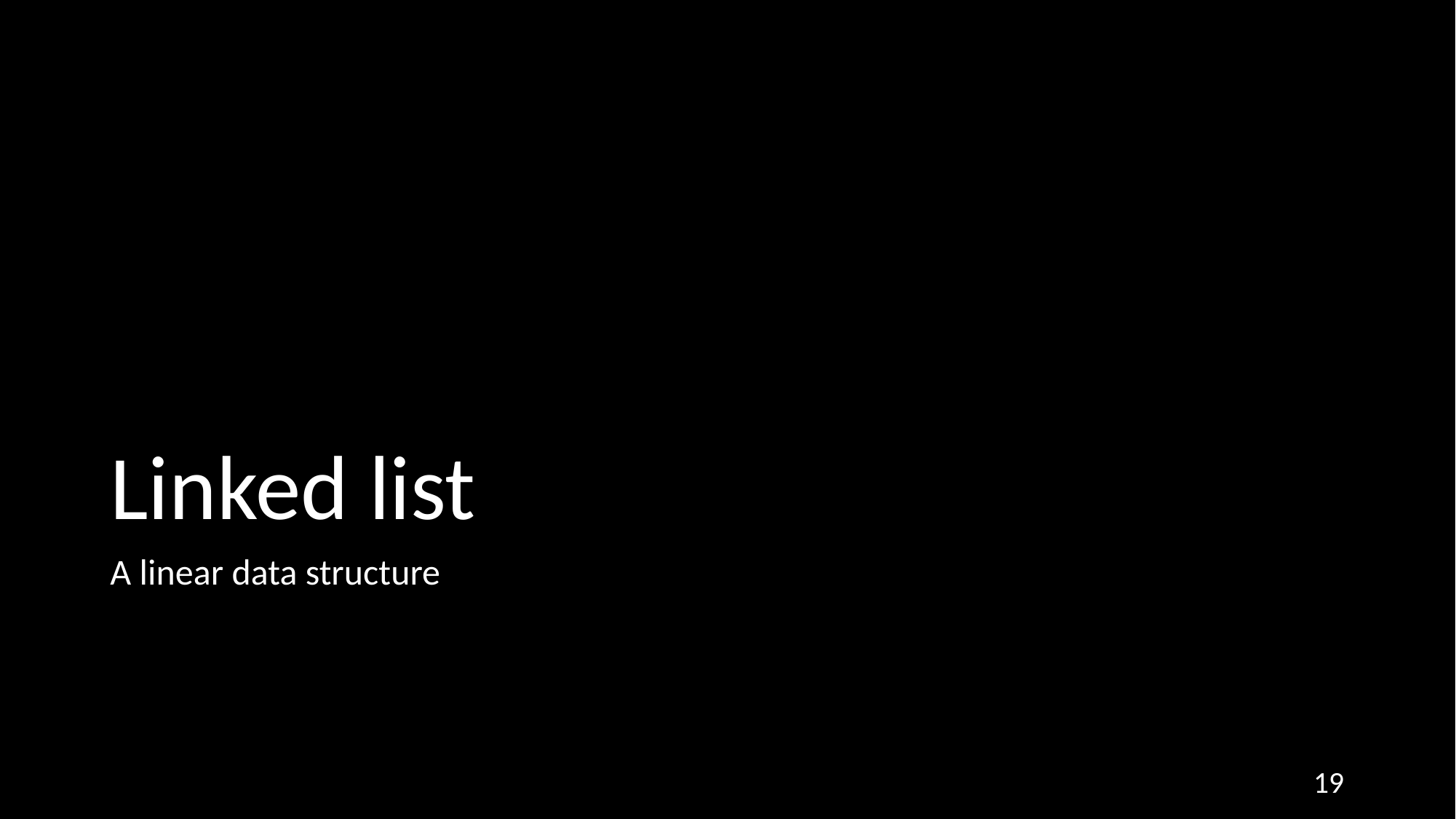

# Linked list
A linear data structure
19